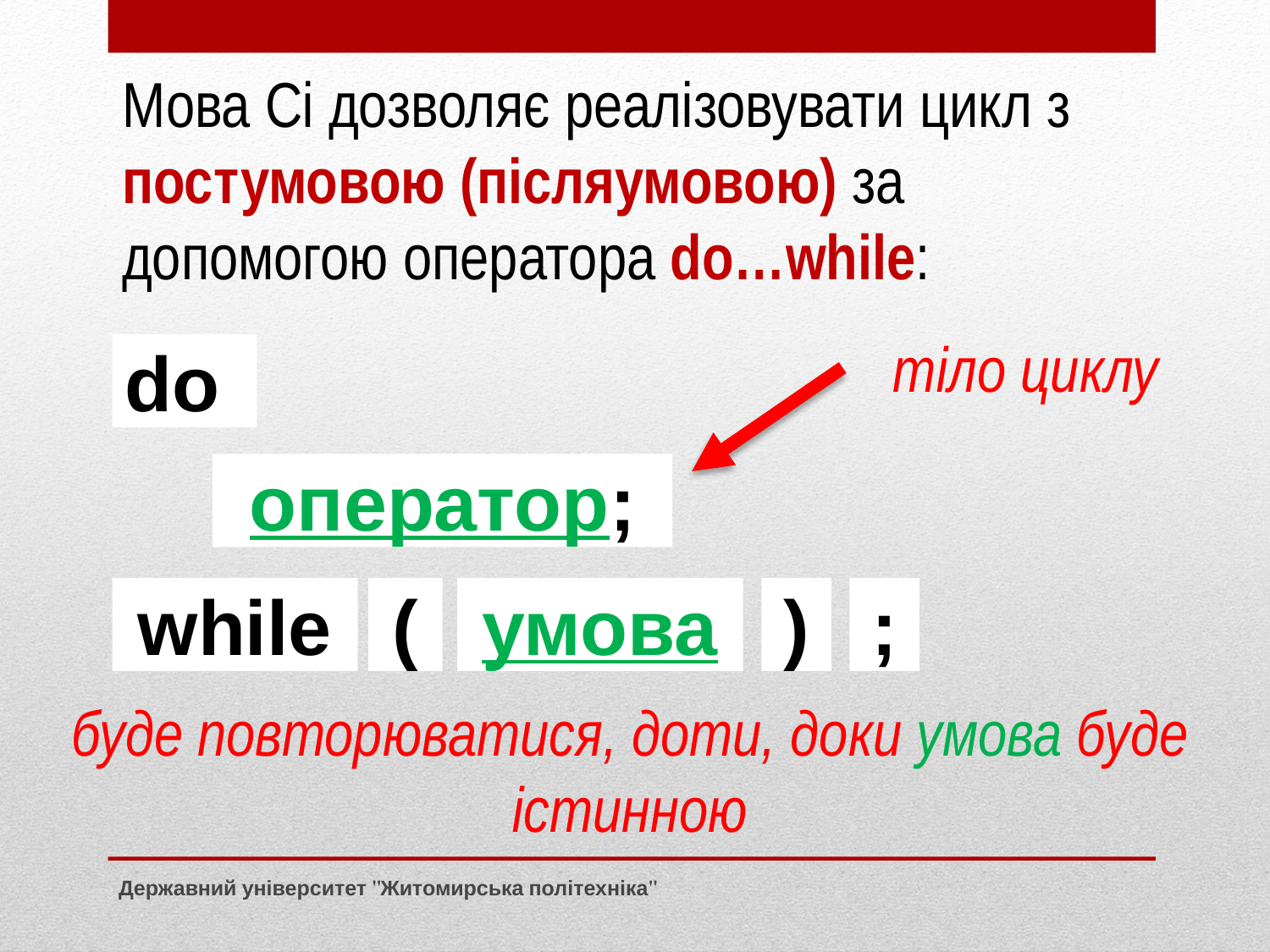

Мова Сі дозволяє реалізовувати цикл з постумовою (післяумовою) за допомогою оператора do…while:
тіло циклу
do
оператор;
while
(
умова
)
;
буде повторюватися, доти, доки умова буде істинною
Державний університет "Житомирська політехніка"